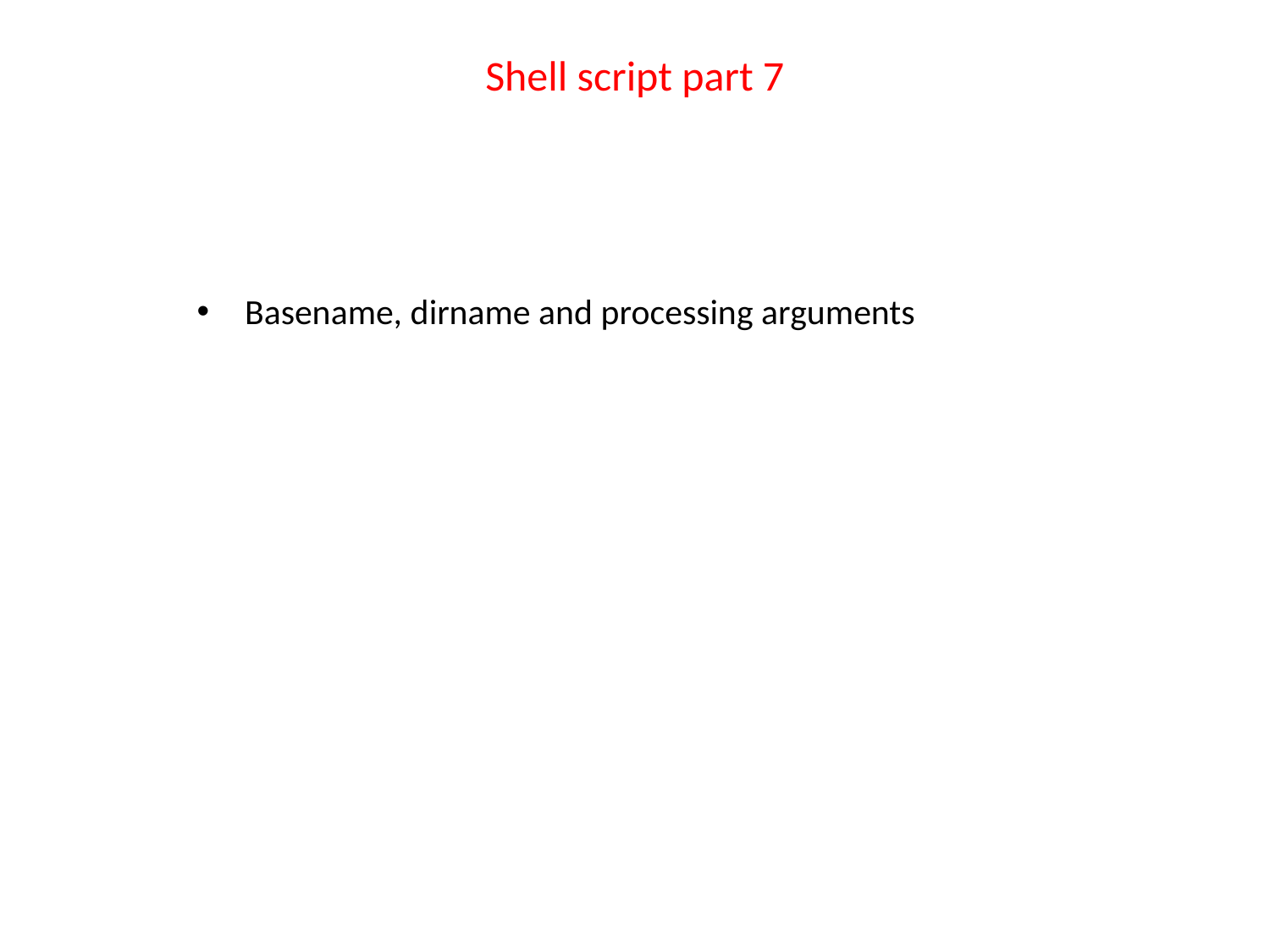

# Shell script part 7
Basename, dirname and processing arguments